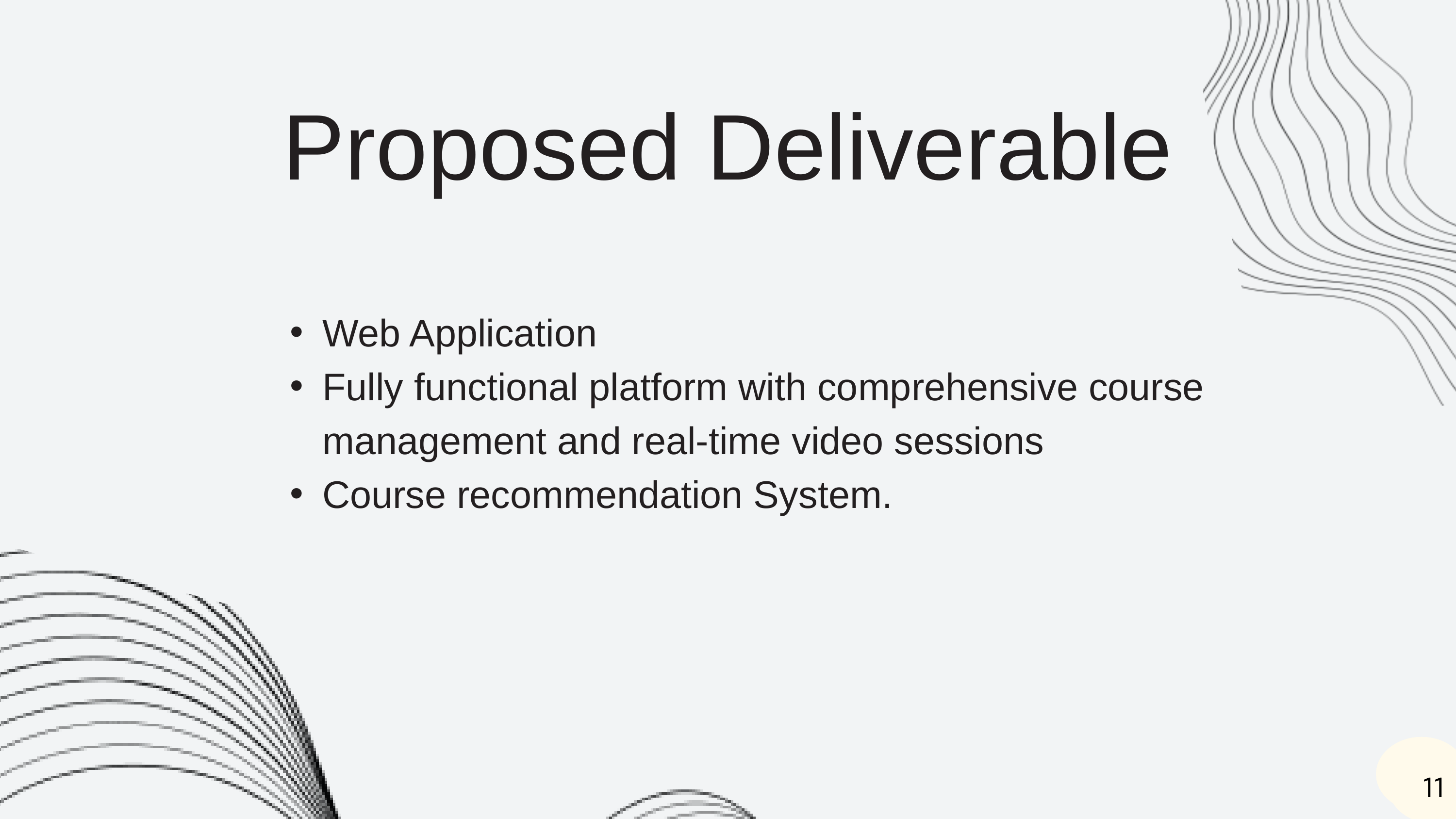

Proposed Deliverable

Web Application
Fully functional platform with comprehensive course management and real-time video sessions
Course recommendation System.

11

11